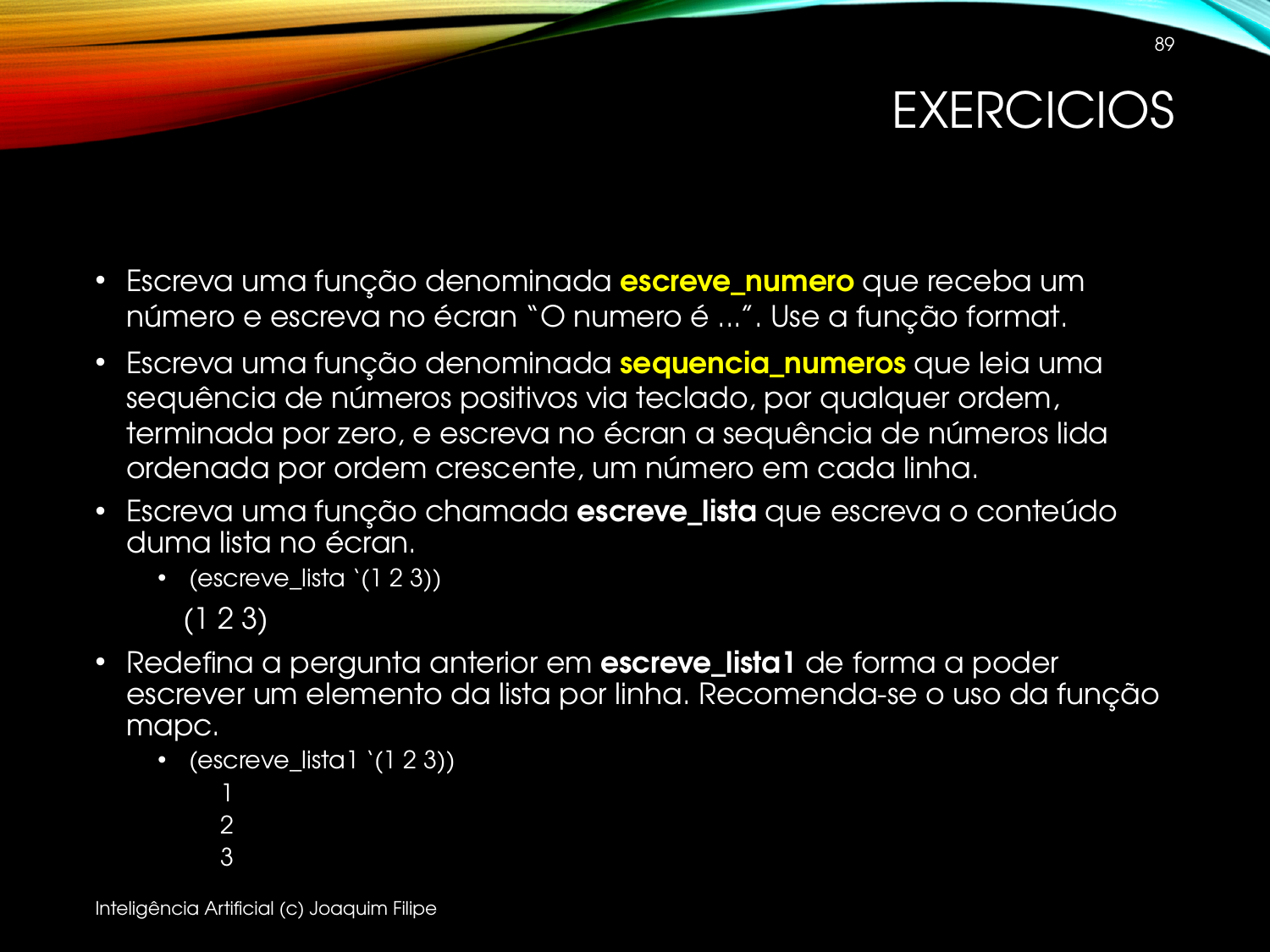

89
# Exercicios
Escreva uma função denominada escreve_numero que receba um número e escreva no écran “O numero é ...”. Use a função format.
Escreva uma função denominada sequencia_numeros que leia uma sequência de números positivos via teclado, por qualquer ordem, terminada por zero, e escreva no écran a sequência de números lida ordenada por ordem crescente, um número em cada linha.
Escreva uma função chamada escreve_lista que escreva o conteúdo duma lista no écran.
(escreve_lista ‘(1 2 3))
	(1 2 3)
Redefina a pergunta anterior em escreve_lista1 de forma a poder escrever um elemento da lista por linha. Recomenda-se o uso da função mapc.
(escreve_lista1 ‘(1 2 3))
1
2
3
Inteligência Artificial (c) Joaquim Filipe